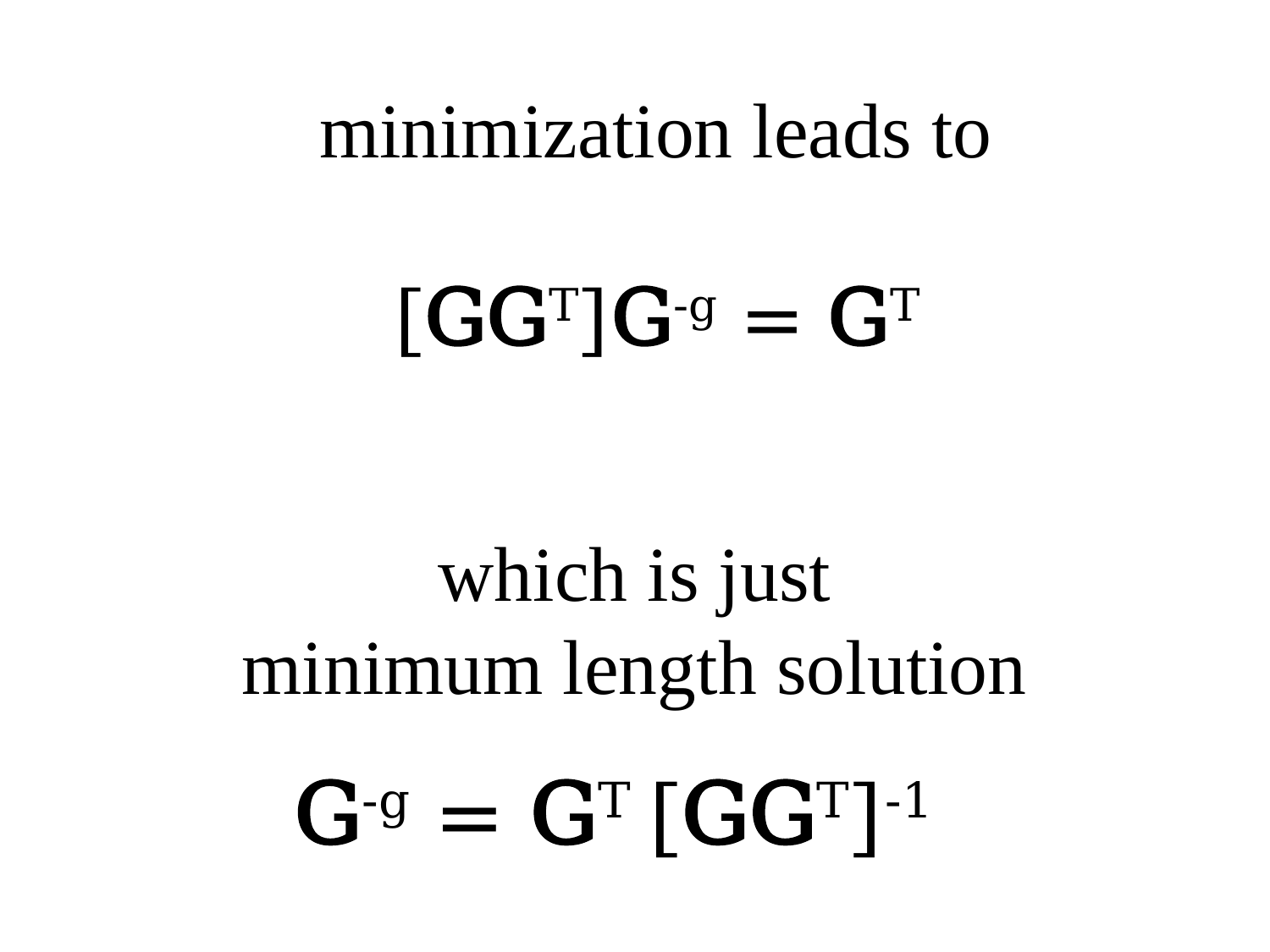

minimization leads to

[GGT]G-g = GT

# which is just minimum length solution
G-g = GT [GGT]-1